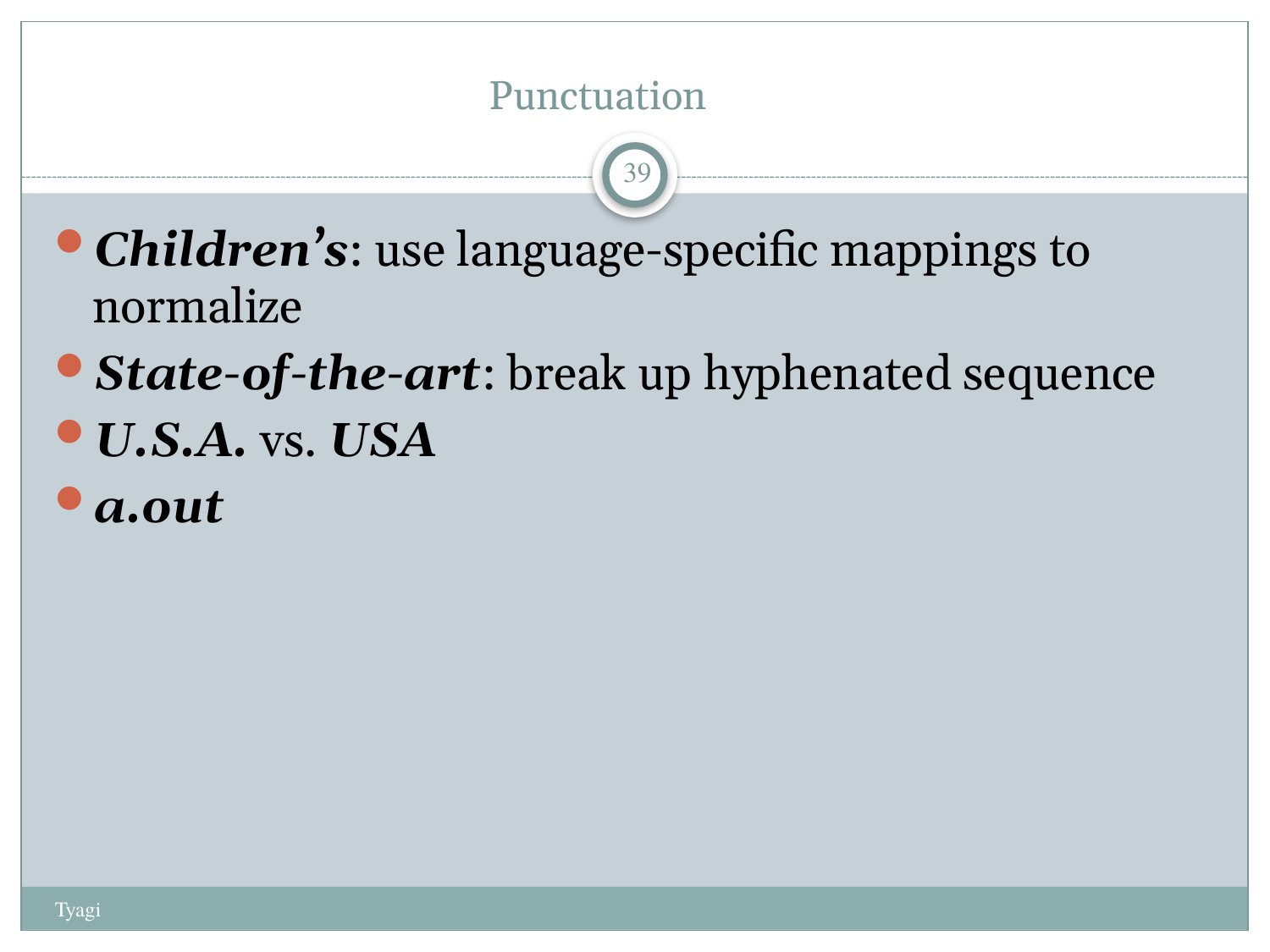

# Punctuation
39
Children’s: use language-specific mappings to normalize
State-of-the-art: break up hyphenated sequence
U.S.A. vs. USA
a.out
Tyagi